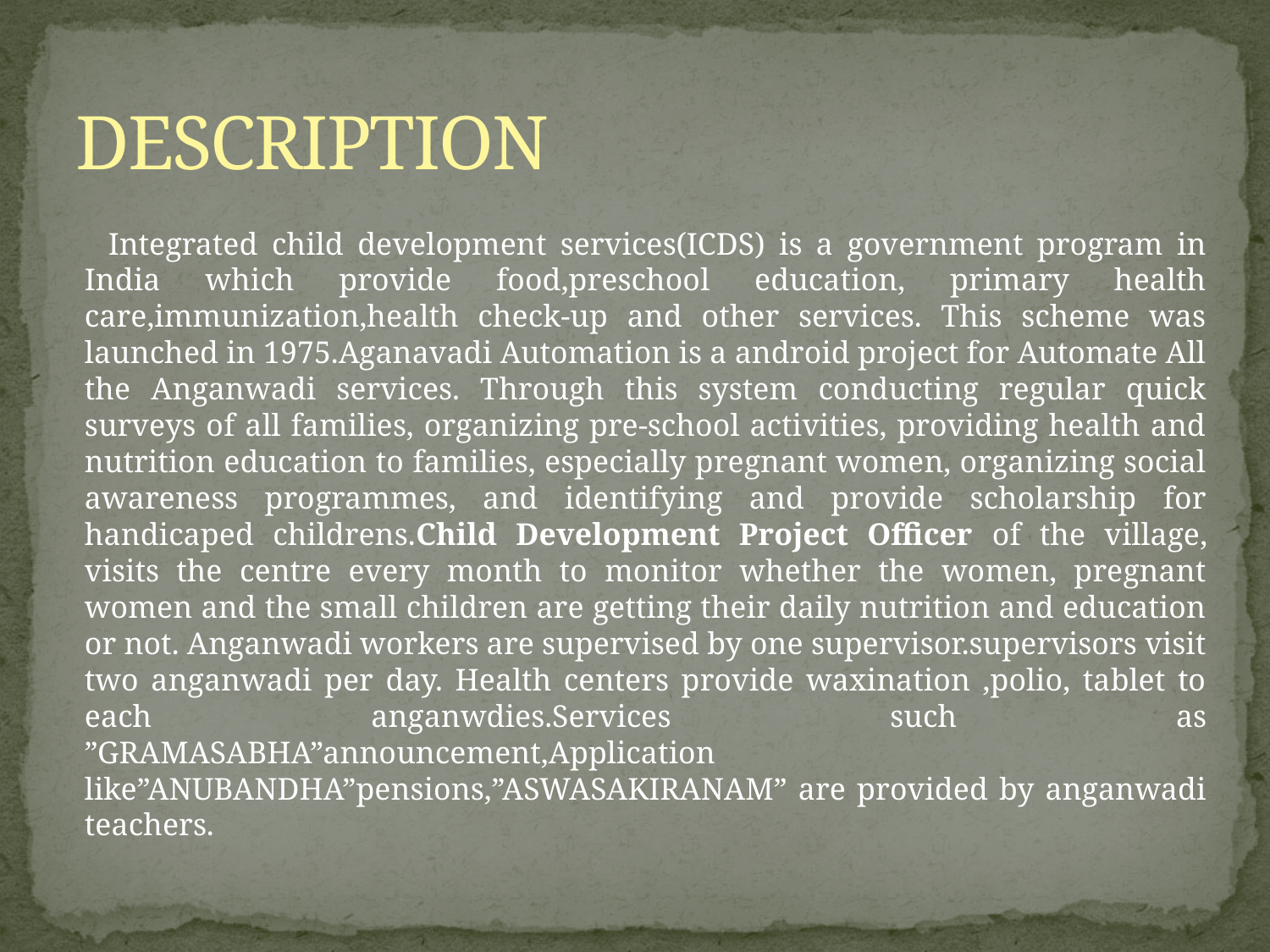

# DESCRIPTION
    Integrated child development services(ICDS) is a government program in India which provide food,preschool education, primary health care,immunization,health check-up and other services. This scheme was launched in 1975.Aganavadi Automation is a android project for Automate All the Anganwadi services. Through this system conducting regular quick surveys of all families, organizing pre-school activities, providing health and nutrition education to families, especially pregnant women, organizing social awareness programmes, and identifying and provide scholarship for handicaped childrens.Child Development Project Officer of the village, visits the centre every month to monitor whether the women, pregnant women and the small children are getting their daily nutrition and education or not. Anganwadi workers are supervised by one supervisor.supervisors visit two anganwadi per day. Health centers provide waxination ,polio, tablet to each anganwdies.Services such as ”GRAMASABHA”announcement,Application like”ANUBANDHA”pensions,”ASWASAKIRANAM” are provided by anganwadi teachers.